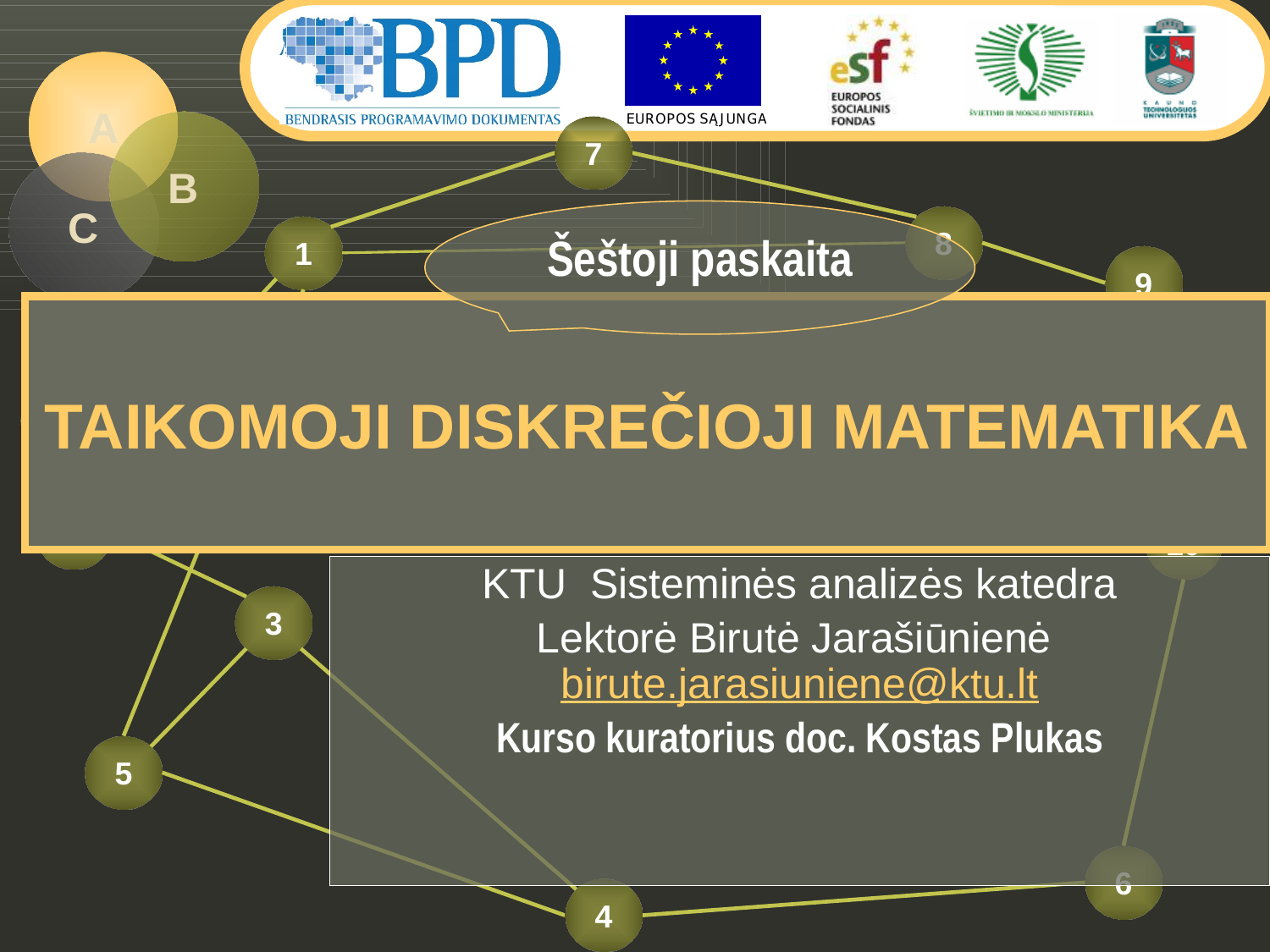

Šeštoji paskaita
# TAIKOMOJI DISKREČIOJI MATEMATIKA
KTU  Sisteminės analizės katedra
Lektorė Birutė Jarašiūnienė birute.jarasiuniene@ktu.lt
Kurso kuratorius doc. Kostas Plukas